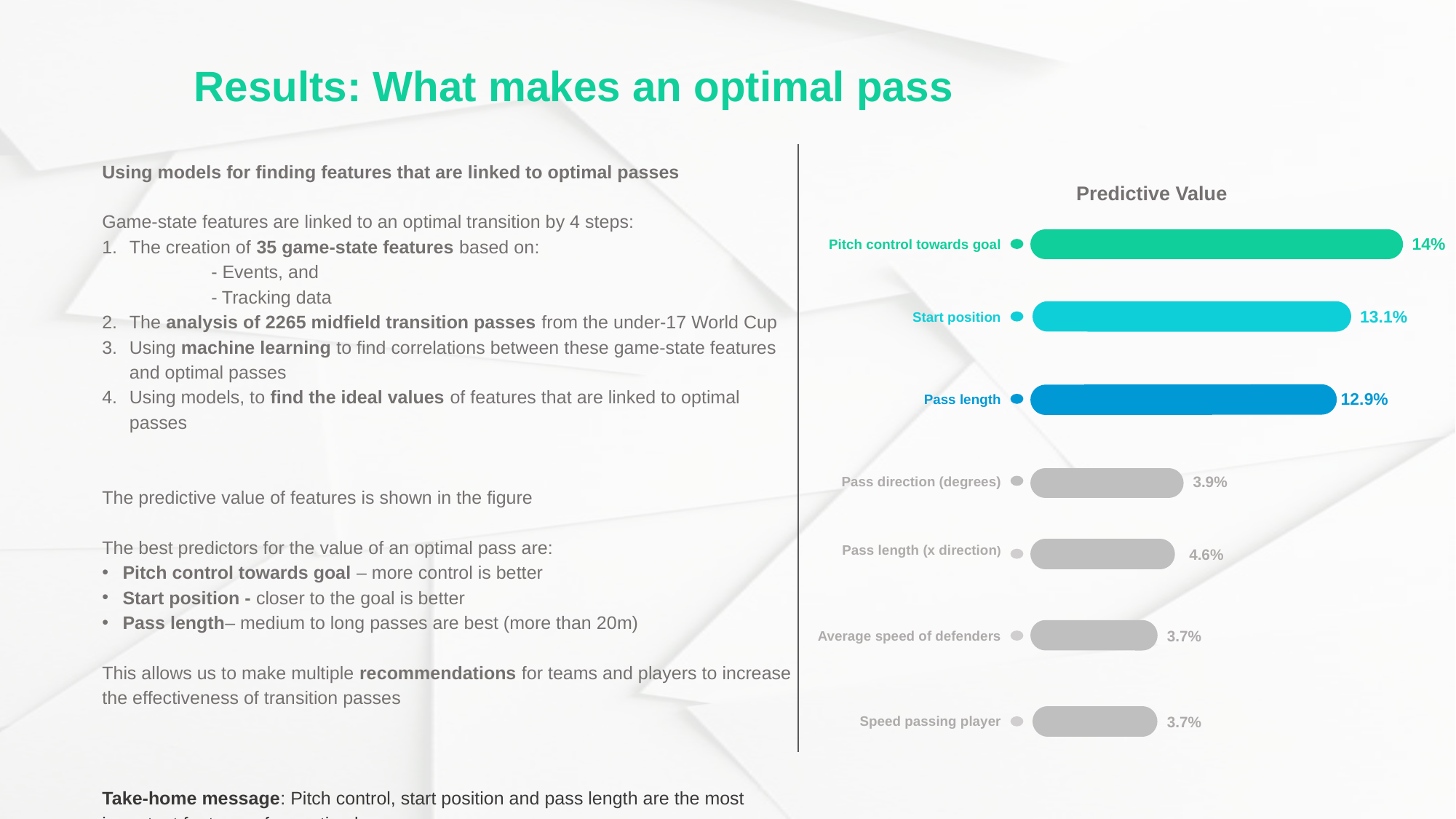

Results: What makes an optimal pass

14%

Pitch control towards goal
13.1%

Start position

Predictive Value
Using models for finding features that are linked to optimal passes

Game-state features are linked to an optimal transition by 4 steps:
The creation of 35 game-state features based on:
	- Events, and
	- Tracking data
The analysis of 2265 midfield transition passes from the under-17 World Cup
Using machine learning to find correlations between these game-state features and optimal passes
Using models, to find the ideal values of features that are linked to optimal passes

The predictive value of features is shown in the figure

The best predictors for the value of an optimal pass are:
Pitch control towards goal – more control is better
Start position - closer to the goal is better
Pass length– medium to long passes are best (more than 20m)

This allows us to make multiple recommendations for teams and players to increase the effectiveness of transition passes

Take-home message: Pitch control, start position and pass length are the most important features of an optimal pass
12.9%
Pass length
3.9%
Pass direction (degrees)
Pass length (x direction)
4.6%

3.7%
Average speed of defenders
Speed passing player
3.7%